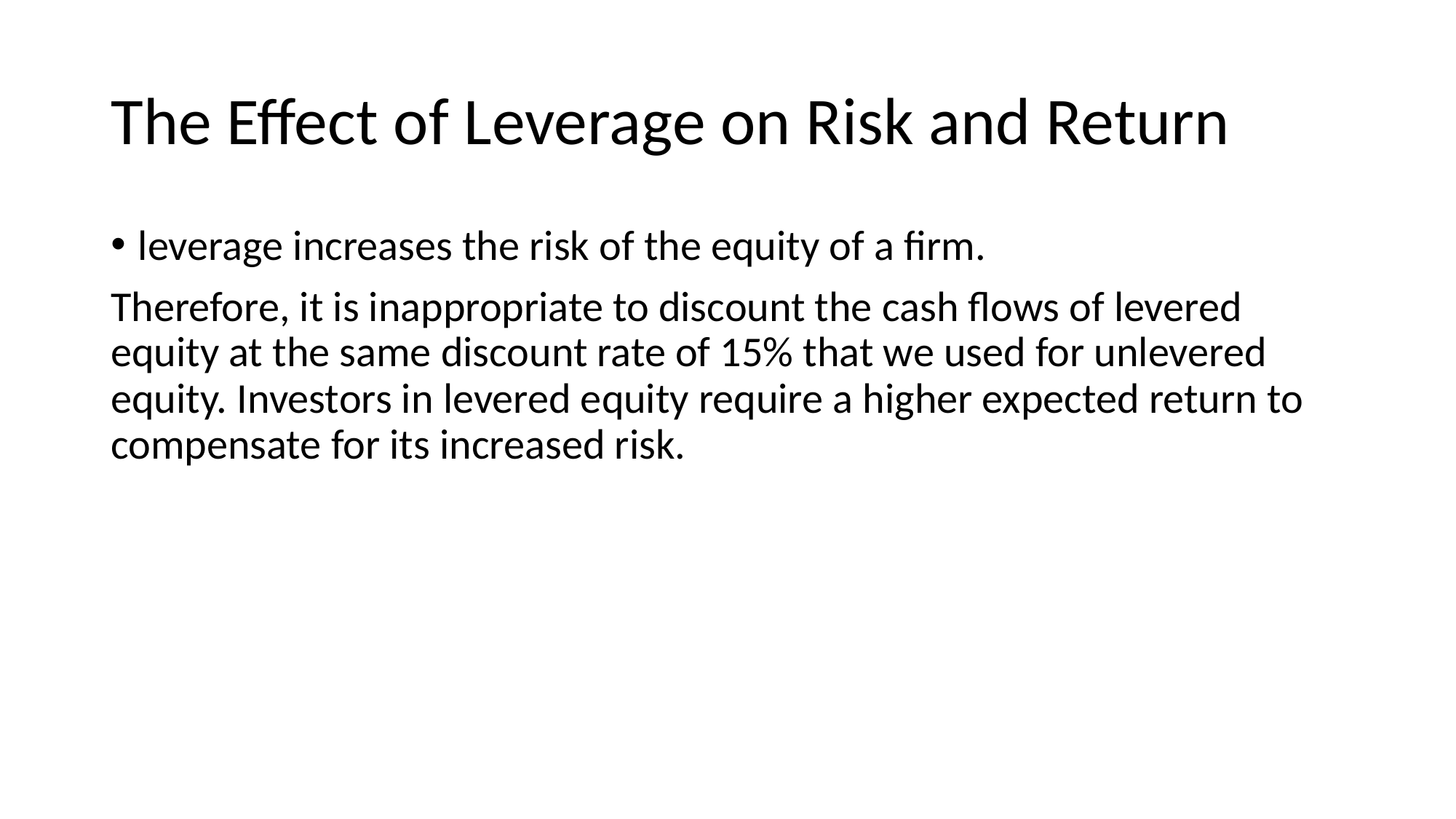

# The Effect of Leverage on Risk and Return
leverage increases the risk of the equity of a firm.
Therefore, it is inappropriate to discount the cash flows of levered equity at the same discount rate of 15% that we used for unlevered equity. Investors in levered equity require a higher expected return to compensate for its increased risk.